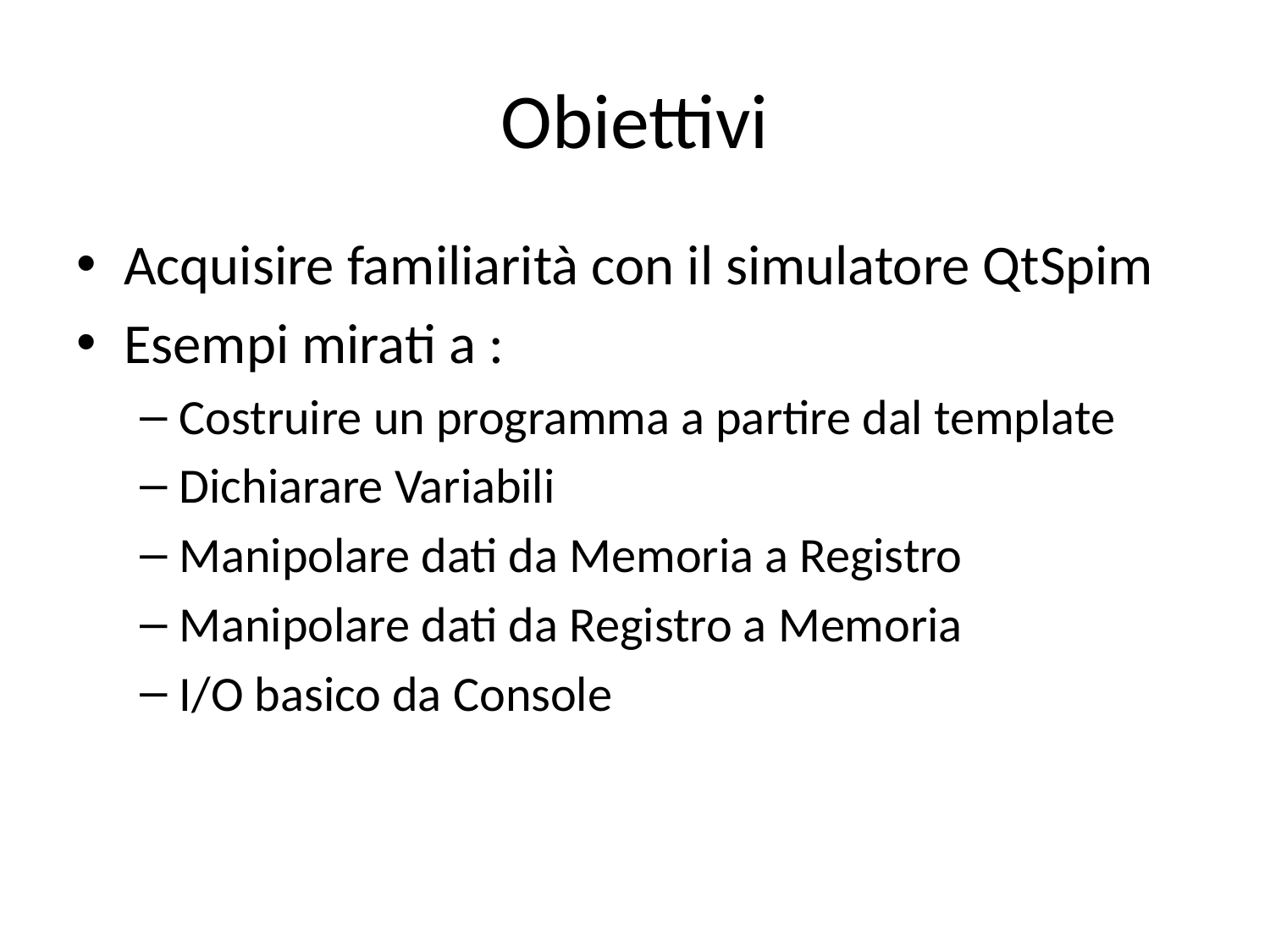

# Obiettivi
Acquisire familiarità con il simulatore QtSpim
Esempi mirati a :
Costruire un programma a partire dal template
Dichiarare Variabili
Manipolare dati da Memoria a Registro
Manipolare dati da Registro a Memoria
I/O basico da Console